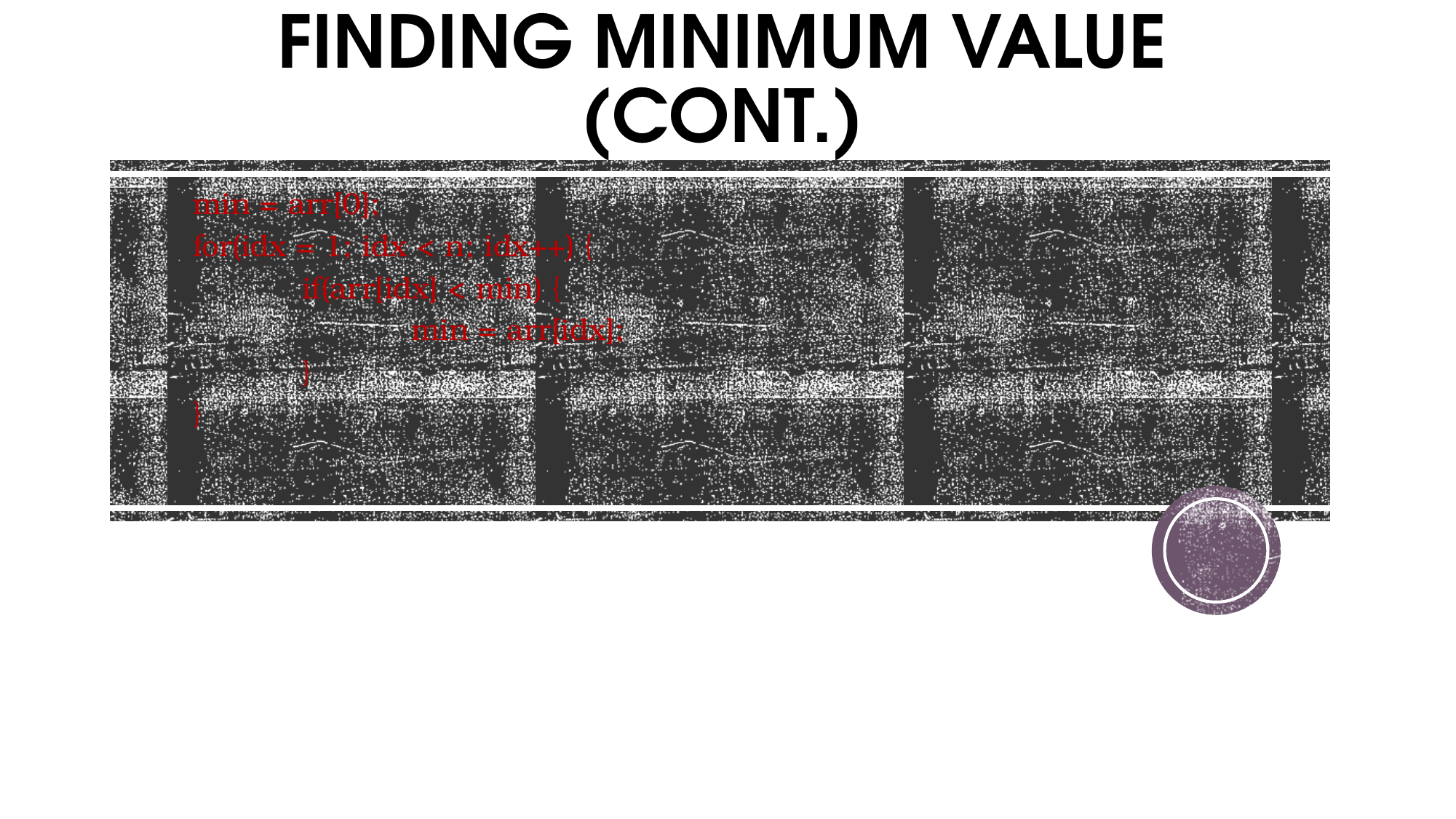

# FINDING MINIMUM VALUE (CONT.)
min = arr[0];
for(idx = 1; idx < n; idx++) {
	if(arr[idx] < min) {
		min = arr[idx];
	}
}